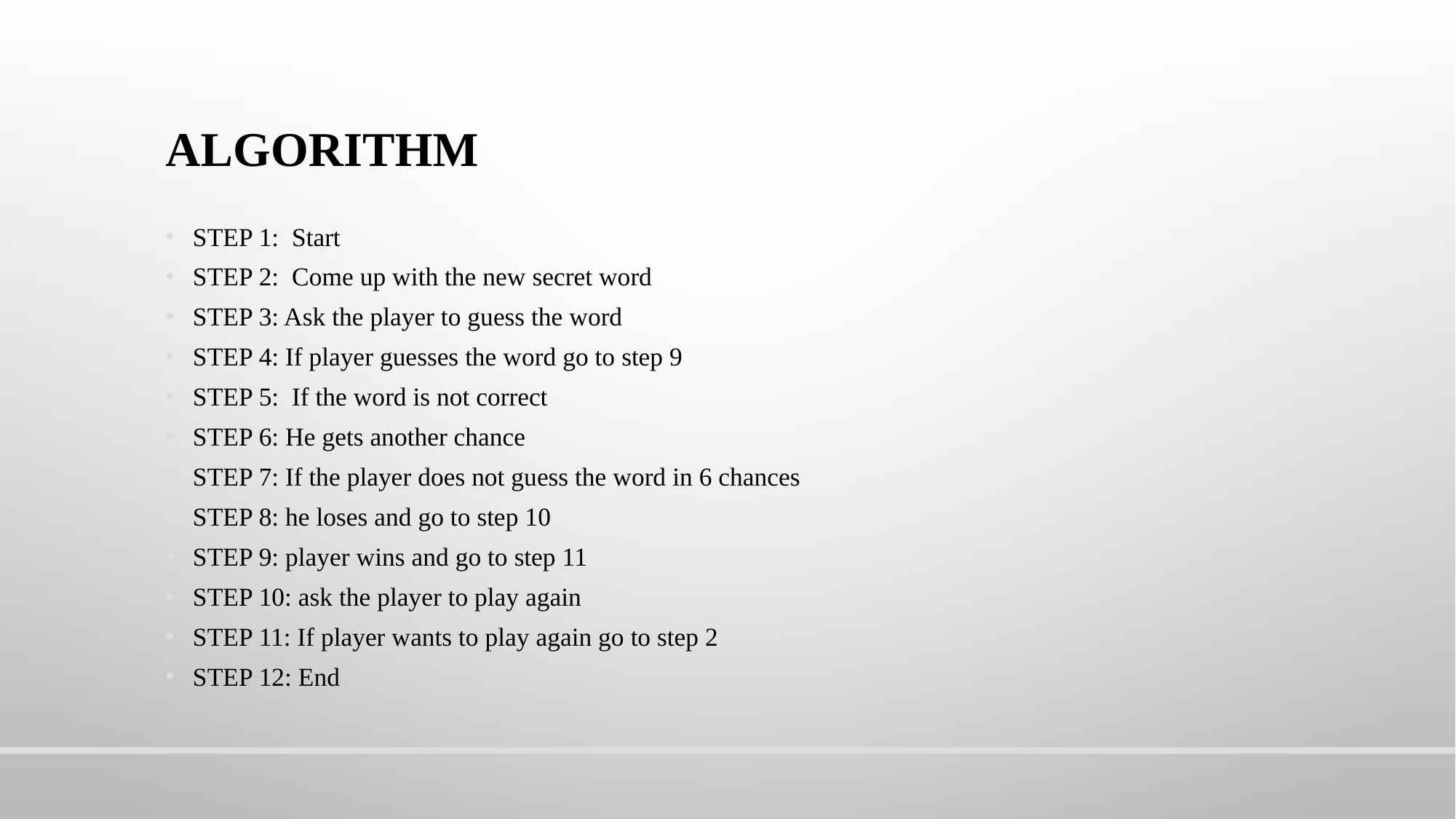

Algorithm
STEP 1:  Start
STEP 2:  Come up with the new secret word
STEP 3: Ask the player to guess the word
STEP 4: If player guesses the word go to step 9
STEP 5:  If the word is not correct
STEP 6: He gets another chance
STEP 7: If the player does not guess the word in 6 chances
STEP 8: he loses and go to step 10
STEP 9: player wins and go to step 11
STEP 10: ask the player to play again
STEP 11: If player wants to play again go to step 2
STEP 12: End